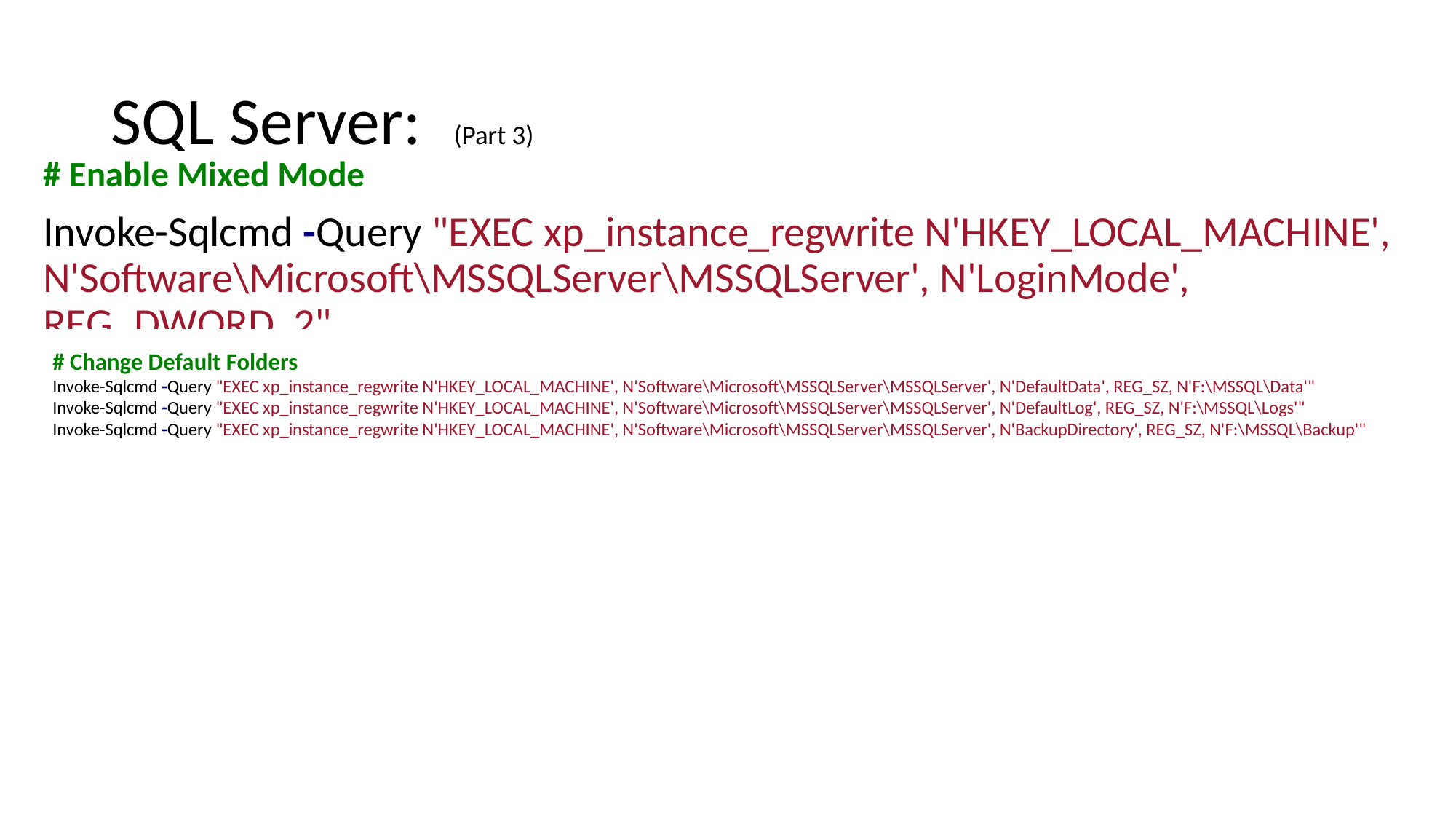

# SQL Server:   (Part 3)
# Enable Mixed Mode
Invoke-Sqlcmd -Query "EXEC xp_instance_regwrite N'HKEY_LOCAL_MACHINE', N'Software\Microsoft\MSSQLServer\MSSQLServer', N'LoginMode', REG_DWORD, 2"
    #-Username $AdminUserName -Password $AdminPassword

# Change Default Folders
Invoke-Sqlcmd -Query "EXEC xp_instance_regwrite N'HKEY_LOCAL_MACHINE', N'Software\Microsoft\MSSQLServer\MSSQLServer', N'DefaultData', REG_SZ, N'F:\MSSQL\Data'"
Invoke-Sqlcmd -Query "EXEC xp_instance_regwrite N'HKEY_LOCAL_MACHINE', N'Software\Microsoft\MSSQLServer\MSSQLServer', N'DefaultLog', REG_SZ, N'F:\MSSQL\Logs'"
Invoke-Sqlcmd -Query "EXEC xp_instance_regwrite N'HKEY_LOCAL_MACHINE', N'Software\Microsoft\MSSQLServer\MSSQLServer', N'BackupDirectory', REG_SZ, N'F:\MSSQL\Backup'"